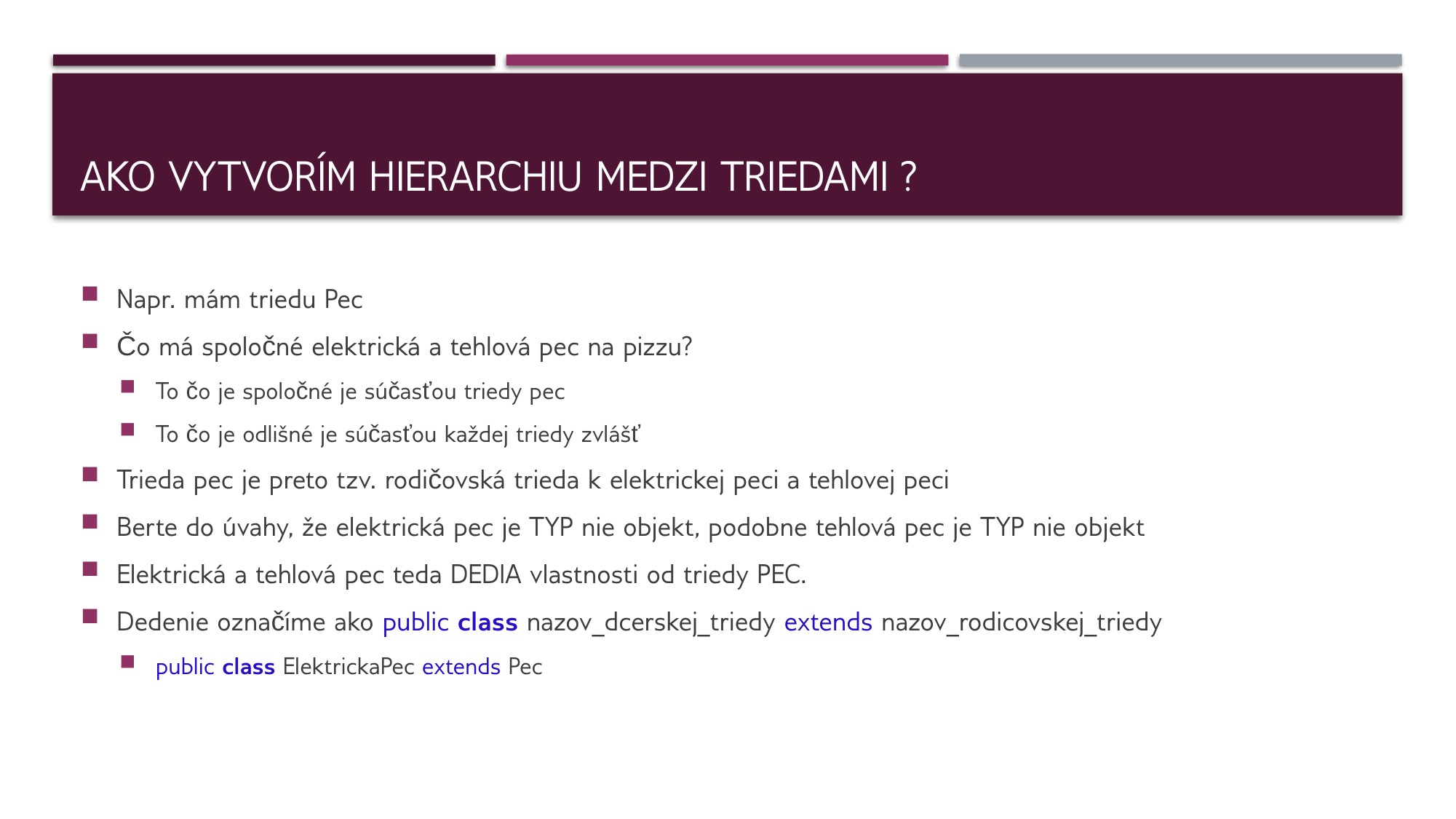

# Ako vytvorím hierarchiu medzi triedami ?
Napr. mám triedu Pec
Čo má spoločné elektrická a tehlová pec na pizzu?
To čo je spoločné je súčasťou triedy pec
To čo je odlišné je súčasťou každej triedy zvlášť
Trieda pec je preto tzv. rodičovská trieda k elektrickej peci a tehlovej peci
Berte do úvahy, že elektrická pec je TYP nie objekt, podobne tehlová pec je TYP nie objekt
Elektrická a tehlová pec teda DEDIA vlastnosti od triedy PEC.
Dedenie označíme ako public class nazov_dcerskej_triedy extends nazov_rodicovskej_triedy
public class ElektrickaPec extends Pec